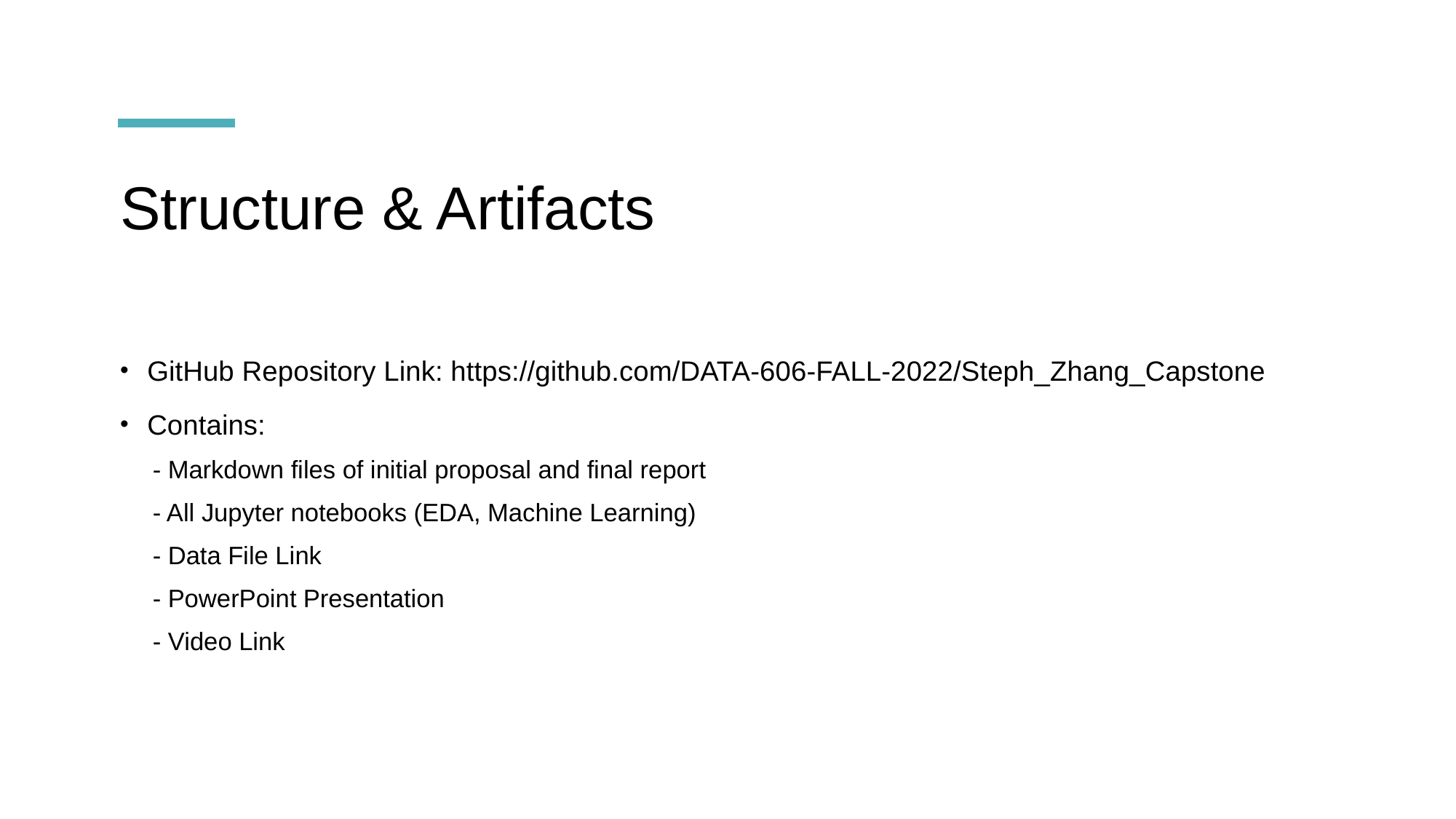

# Structure & Artifacts
GitHub Repository Link: https://github.com/DATA-606-FALL-2022/Steph_Zhang_Capstone
Contains:
	- Markdown files of initial proposal and final report
	- All Jupyter notebooks (EDA, Machine Learning)
	- Data File Link
	- PowerPoint Presentation
	- Video Link